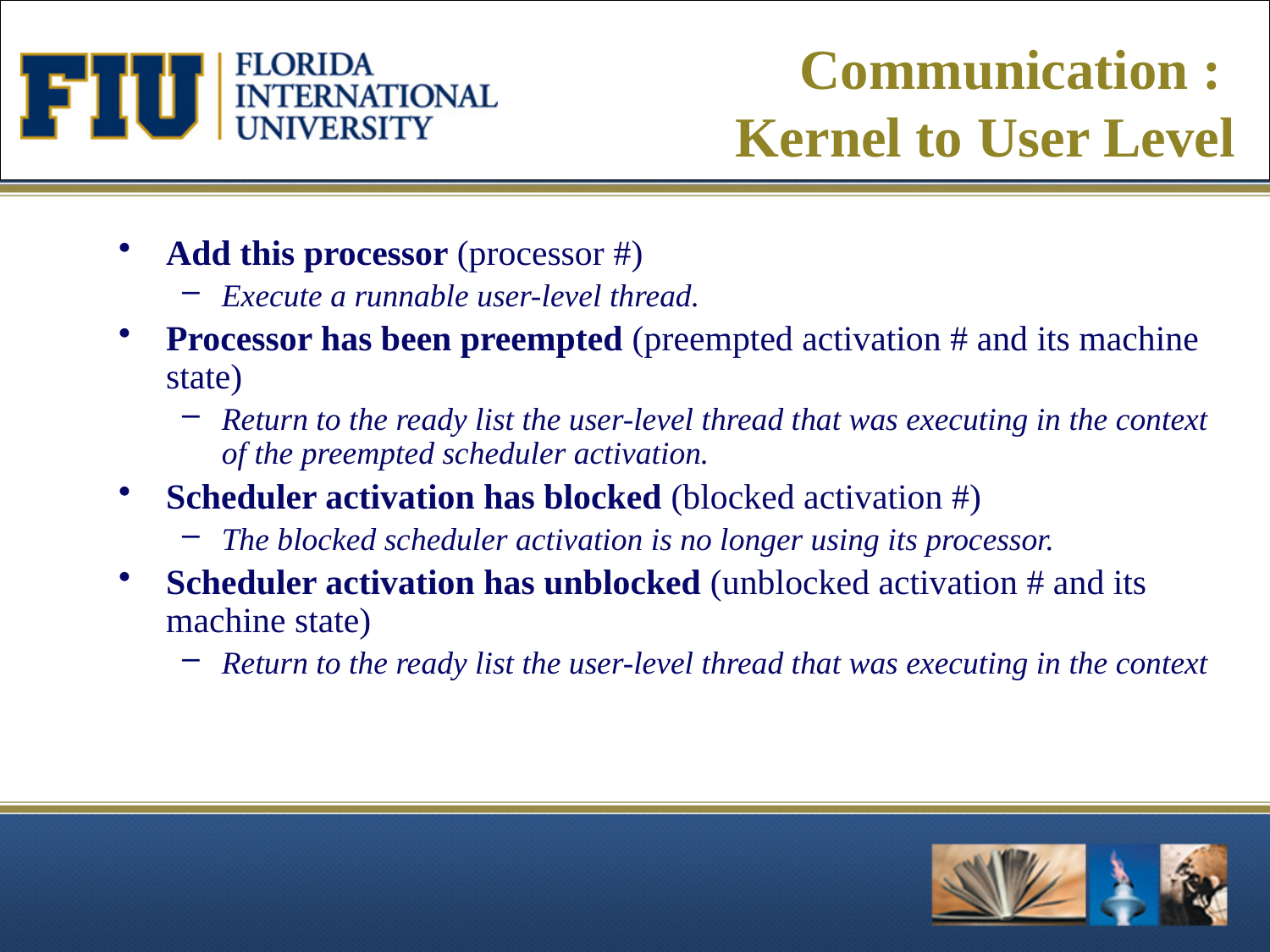

# Communication : Kernel to User Level
Add this processor (processor #)
Execute a runnable user-level thread.
Processor has been preempted (preempted activation # and its machine state)
Return to the ready list the user-level thread that was executing in the context of the preempted scheduler activation.
Scheduler activation has blocked (blocked activation #)
The blocked scheduler activation is no longer using its processor.
Scheduler activation has unblocked (unblocked activation # and its machine state)
Return to the ready list the user-level thread that was executing in the context